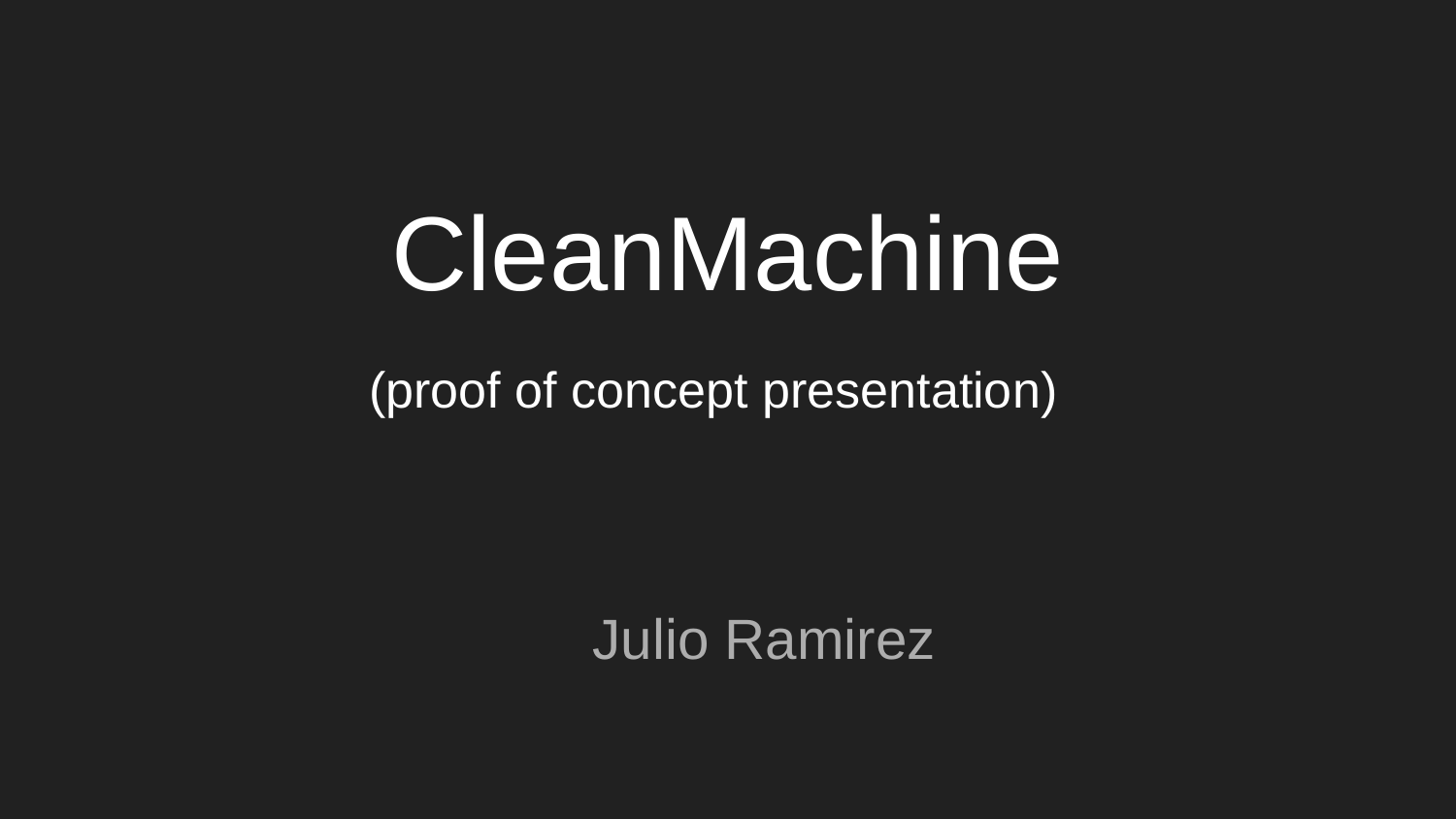

# CleanMachine
(proof of concept presentation)
Julio Ramirez